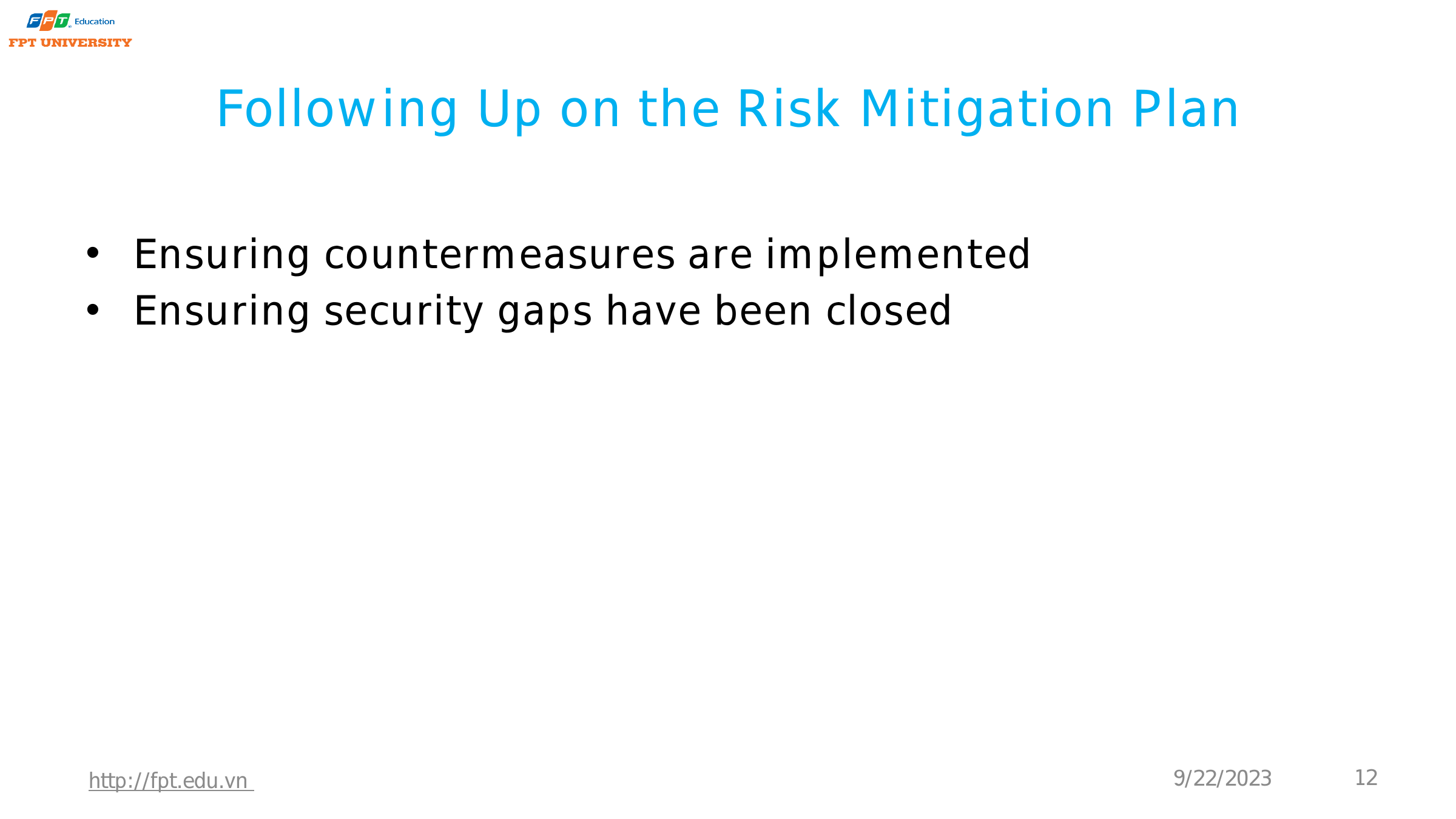

# Following Up on the Risk Mitigation Plan
Ensuring countermeasures are implemented
Ensuring security gaps have been closed
http://fpt.edu.vn
9/22/2023
12